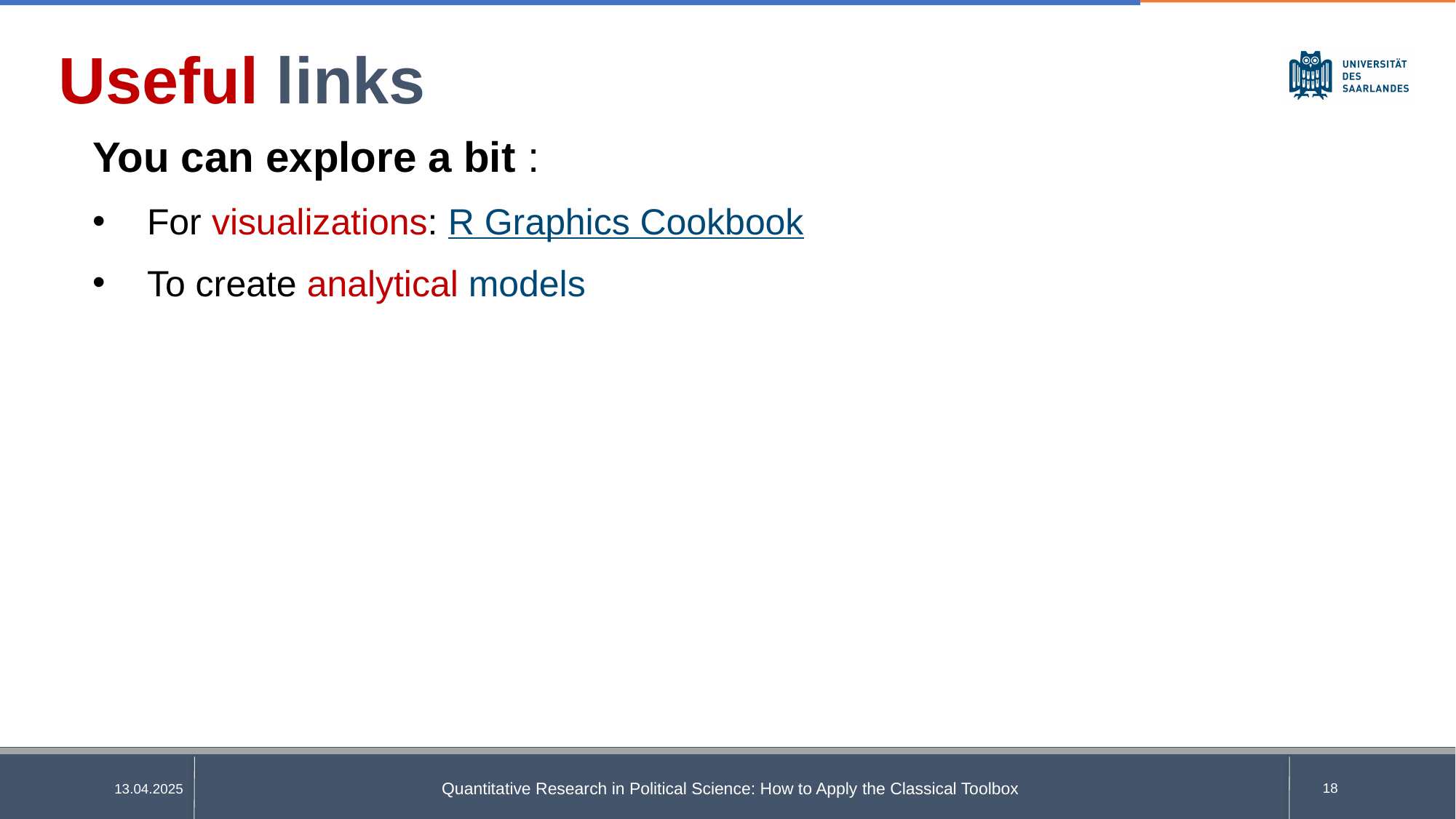

Useful links
You can explore a bit :
For visualizations: R Graphics Cookbook
To create analytical models

Quantitative Research in Political Science: How to Apply the Classical Toolbox
18
13.04.2025